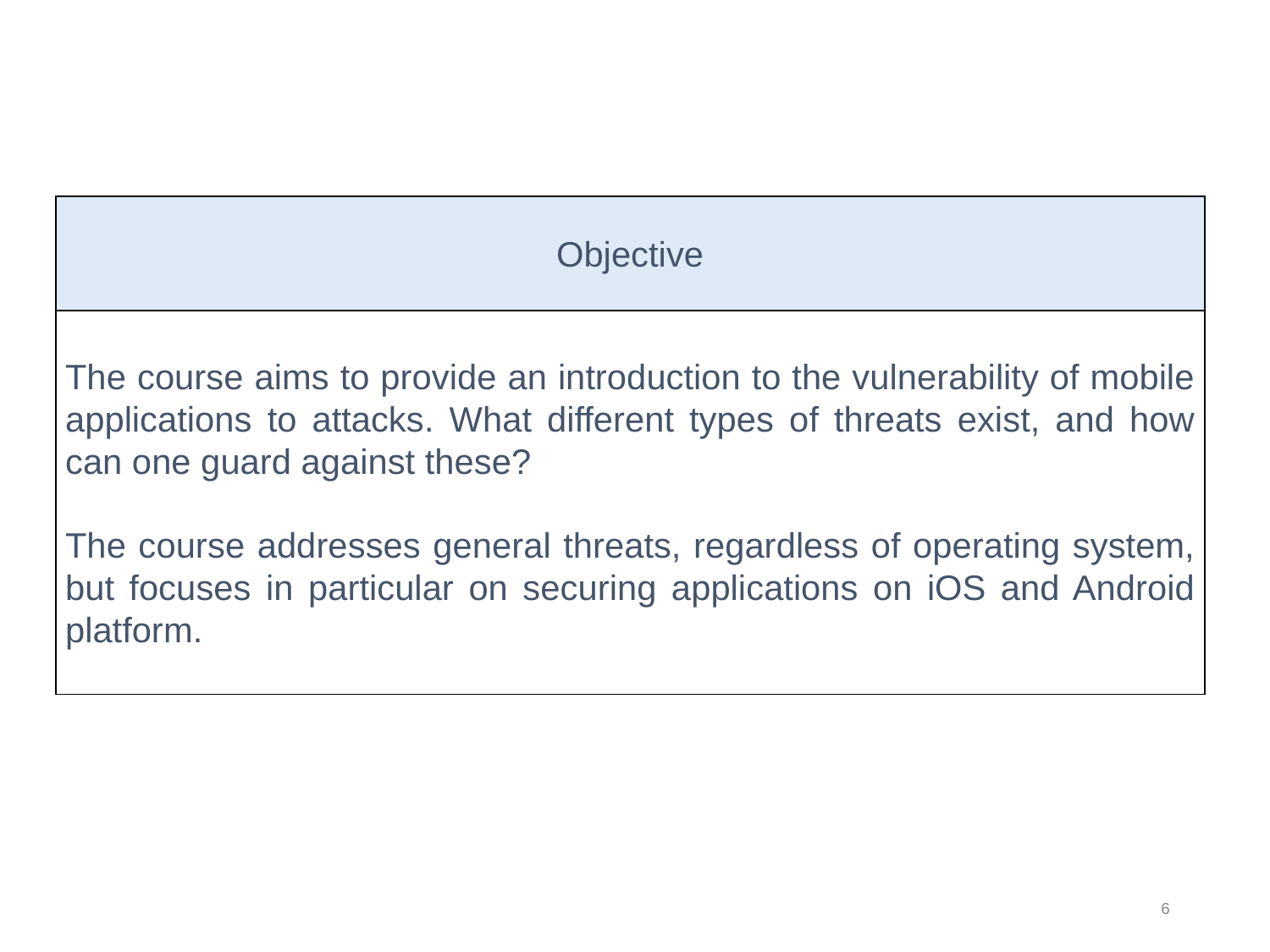

| Objective |
| --- |
| The course aims to provide an introduction to the vulnerability of mobile applications to attacks. What different types of threats exist, and how can one guard against these? The course addresses general threats, regardless of operating system, but focuses in particular on securing applications on iOS and Android platform. |
6